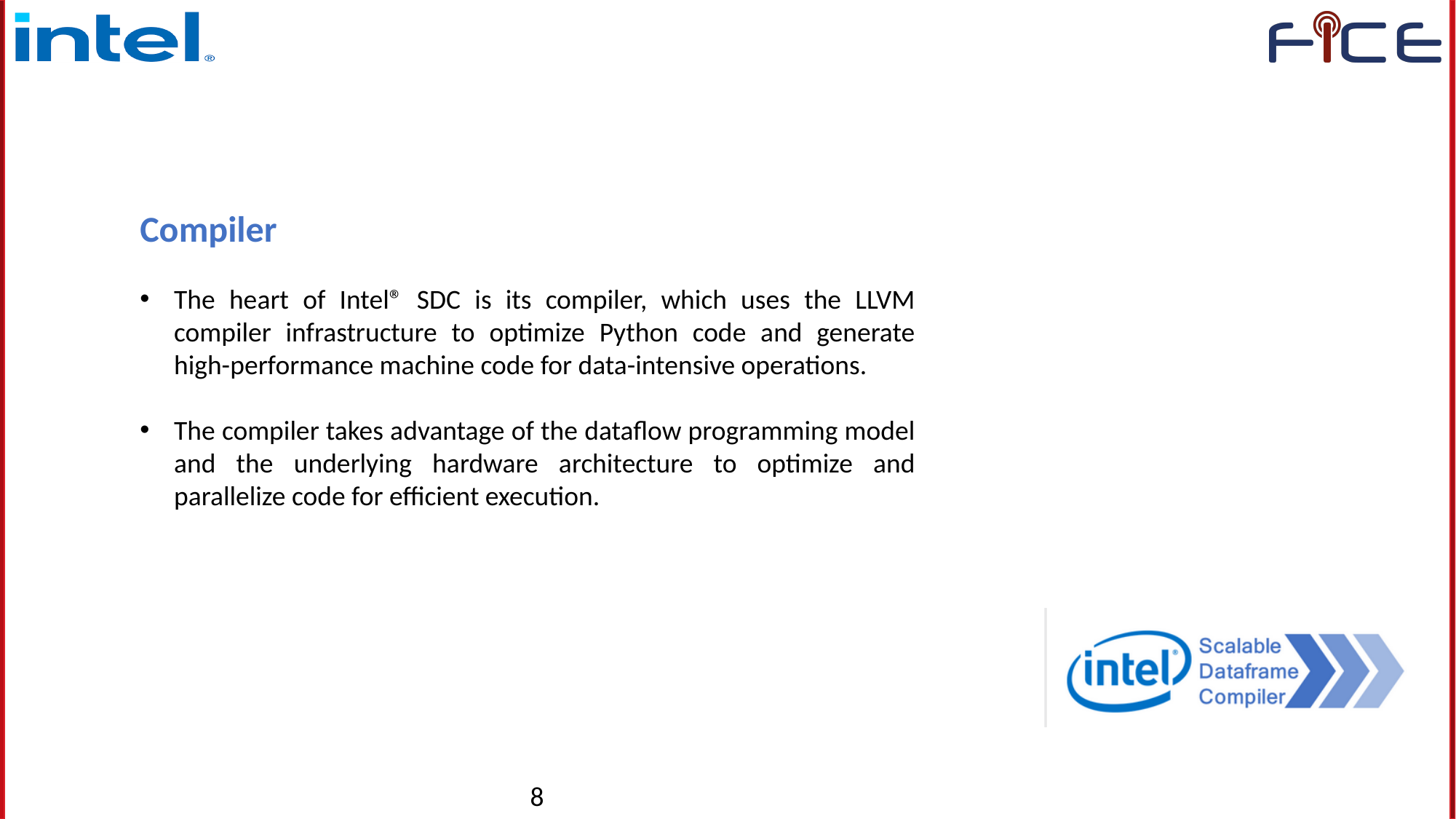

Compiler

The heart of Intel® SDC is its compiler, which uses the LLVM compiler infrastructure to optimize Python code and generate high-performance machine code for data-intensive operations.

The compiler takes advantage of the dataflow programming model and the underlying hardware architecture to optimize and parallelize code for efficient execution.